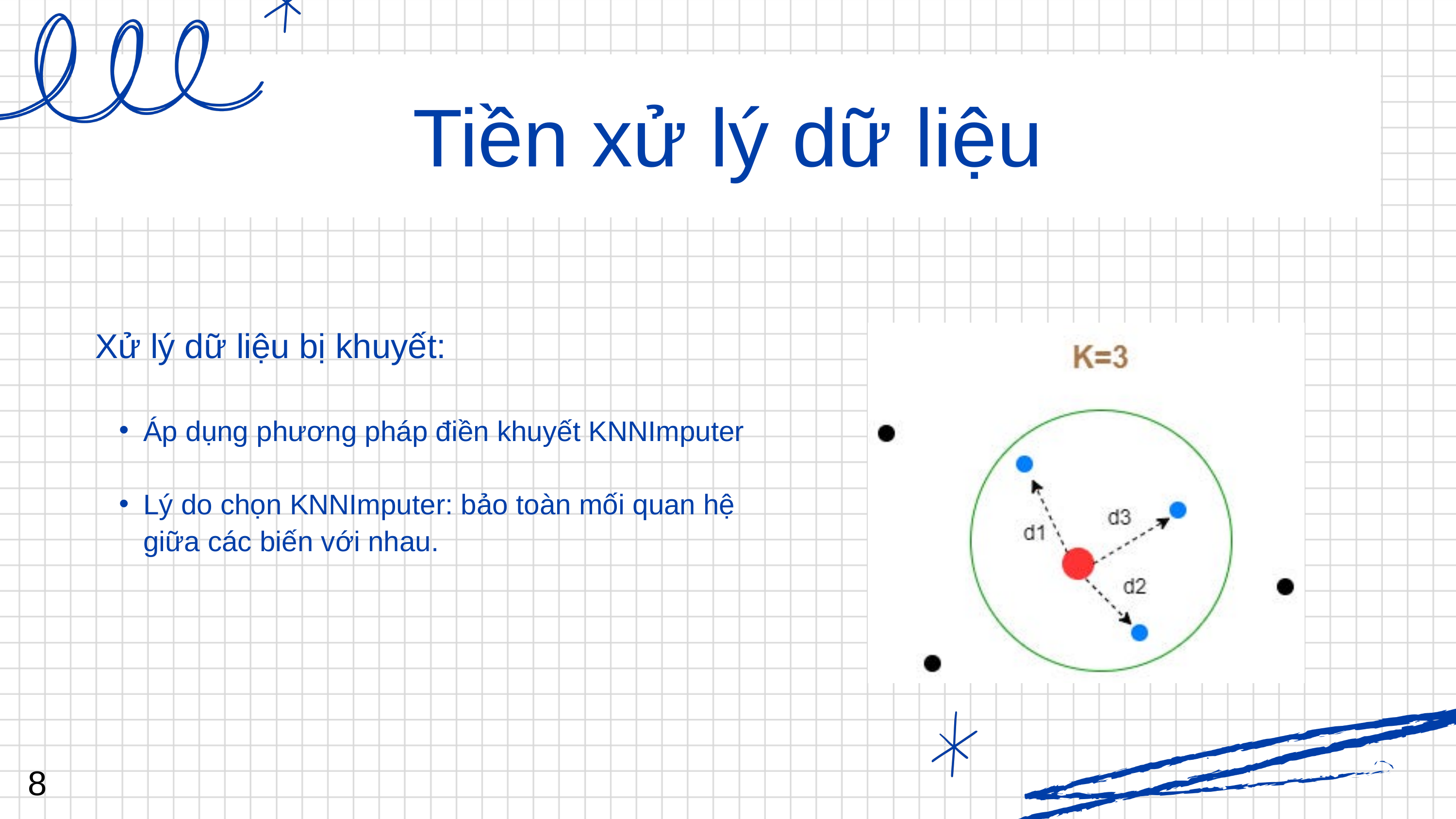

Tiền xử lý dữ liệu
Xử lý dữ liệu bị khuyết:

Áp dụng phương pháp điền khuyết KNNImputer

Lý do chọn KNNImputer: bảo toàn mối quan hệ giữa các biến với nhau.

8